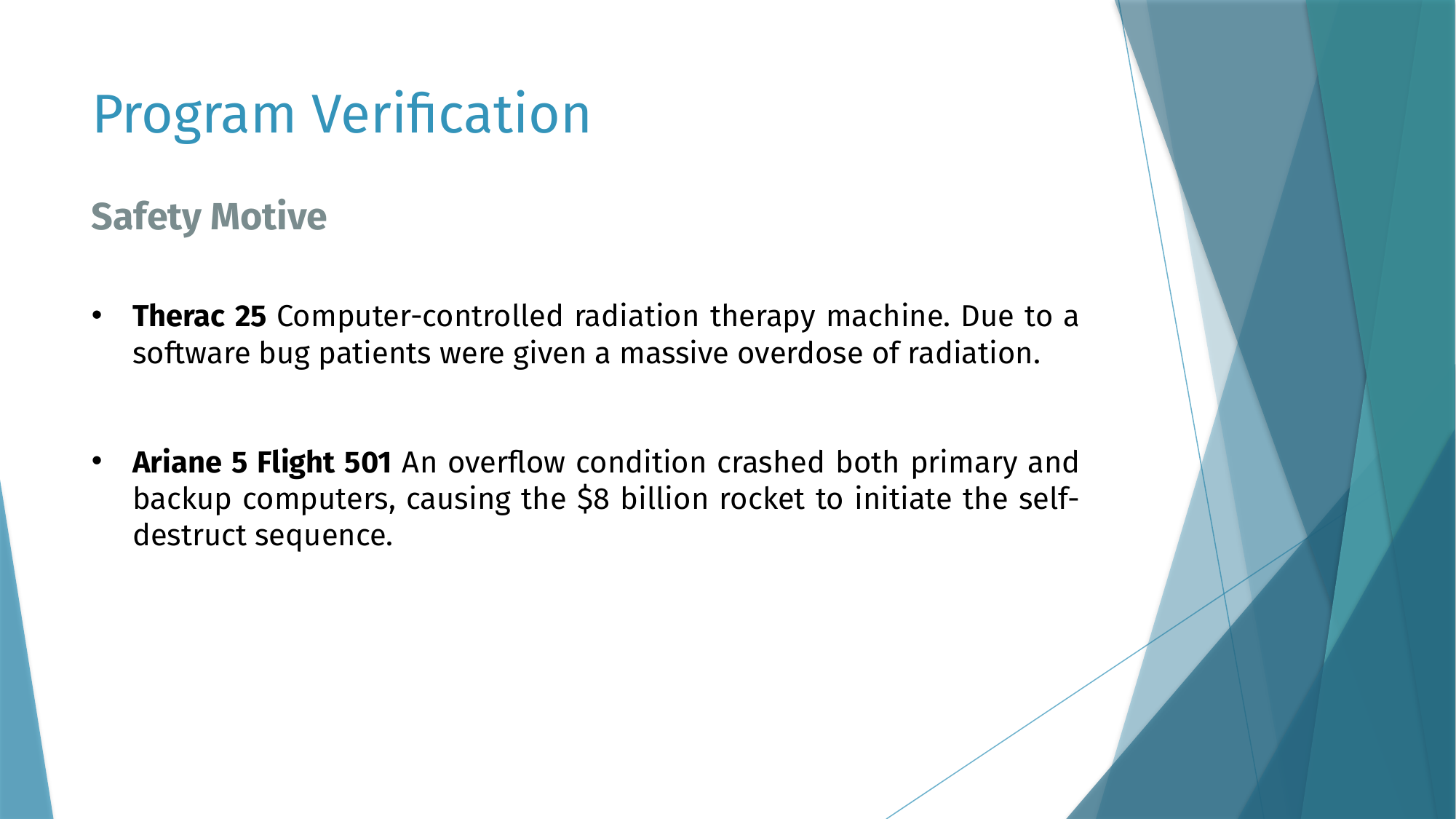

# Program Verification
Safety Motive
Therac 25 Computer-controlled radiation therapy machine. Due to a software bug patients were given a massive overdose of radiation.

Ariane 5 Flight 501 An overflow condition crashed both primary and backup computers, causing the $8 billion rocket to initiate the self-destruct sequence.